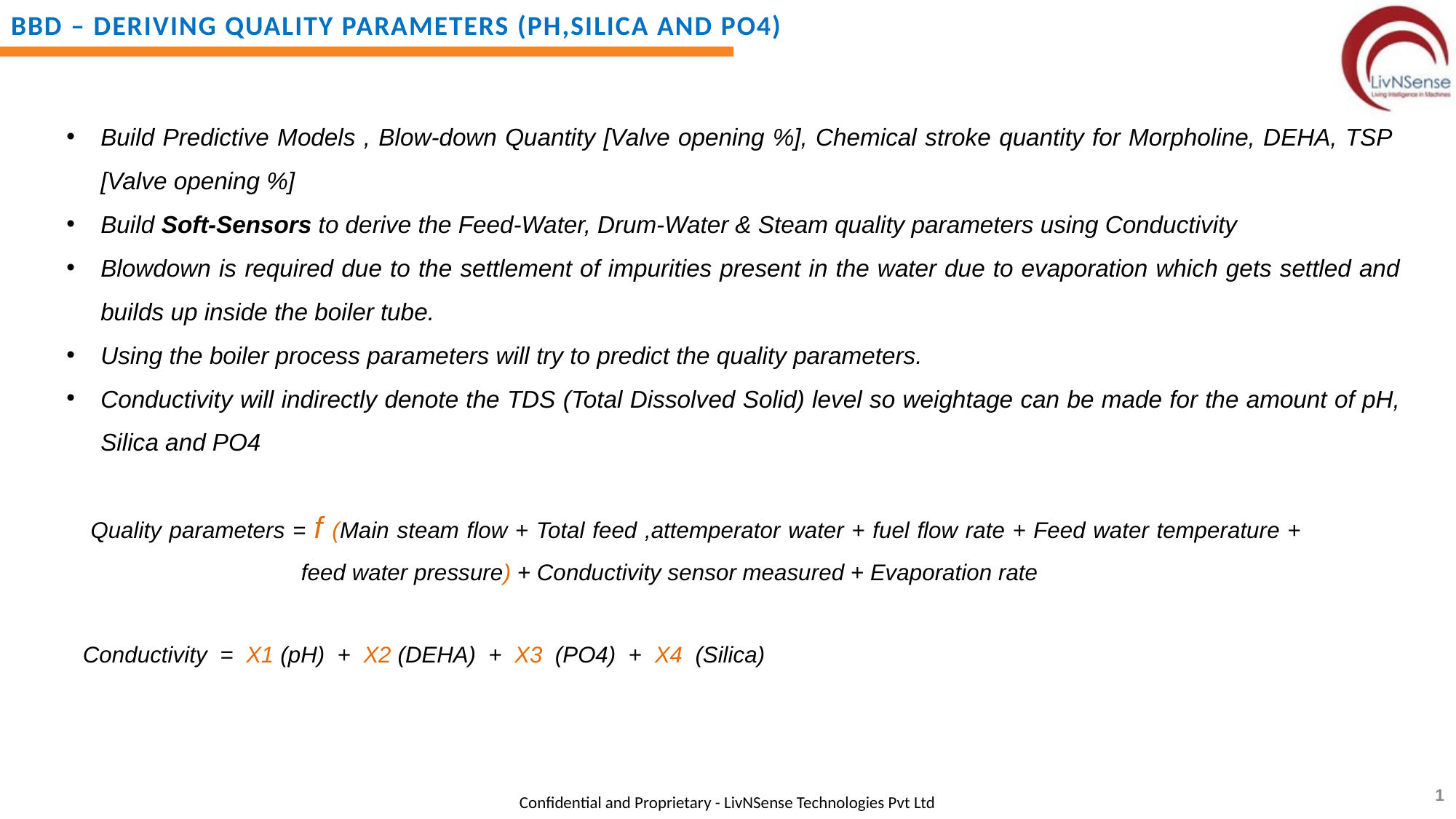

BBD – Deriving quality parameters (pH,Silica and po4)

Build Predictive Models , Blow-down Quantity [Valve opening %], Chemical stroke quantity for Morpholine, DEHA, TSP  [Valve opening %]
Build Soft-Sensors to derive the Feed-Water, Drum-Water & Steam quality parameters using Conductivity
Blowdown is required due to the settlement of impurities present in the water due to evaporation which gets settled and builds up inside the boiler tube.
Using the boiler process parameters will try to predict the quality parameters.
Conductivity will indirectly denote the TDS (Total Dissolved Solid) level so weightage can be made for the amount of pH, Silica and PO4
 Quality parameters = f (Main steam flow + Total feed ,attemperator water + fuel flow rate + Feed water temperature + 			feed water pressure) + Conductivity sensor measured + Evaporation rate

Conductivity  =  X1 (pH)  +  X2 (DEHA)  +  X3  (PO4)  +  X4  (Silica)
1